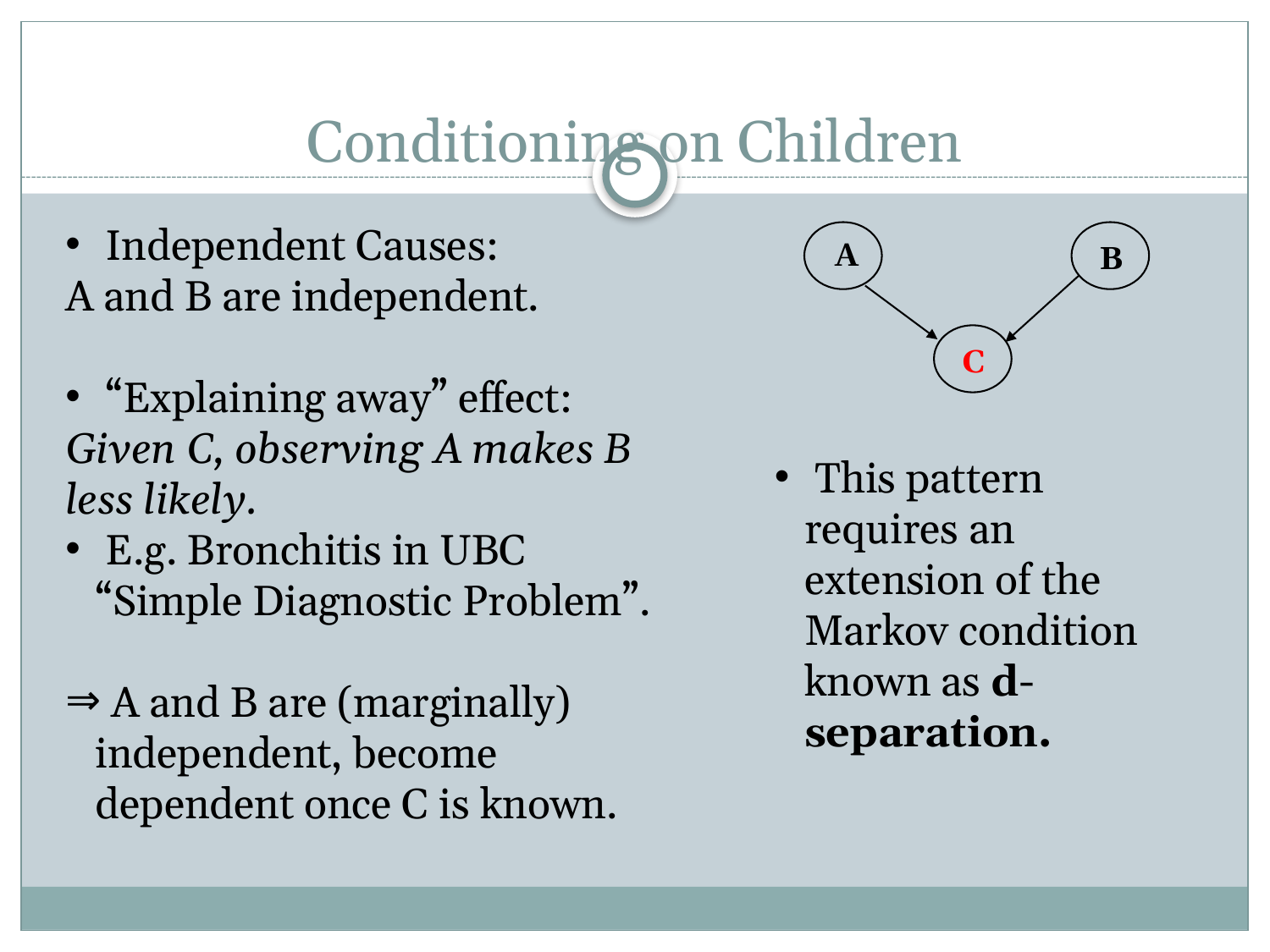

# Conditioning on Children
 Independent Causes:
A and B are independent.

 “Explaining away” effect:
Given C, observing A makes B less likely.
 E.g. Bronchitis in UBC “Simple Diagnostic Problem”.

 A and B are (marginally) independent, become dependent once C is known.

A

B

C
 This pattern requires an extension of the Markov condition known as d-separation.